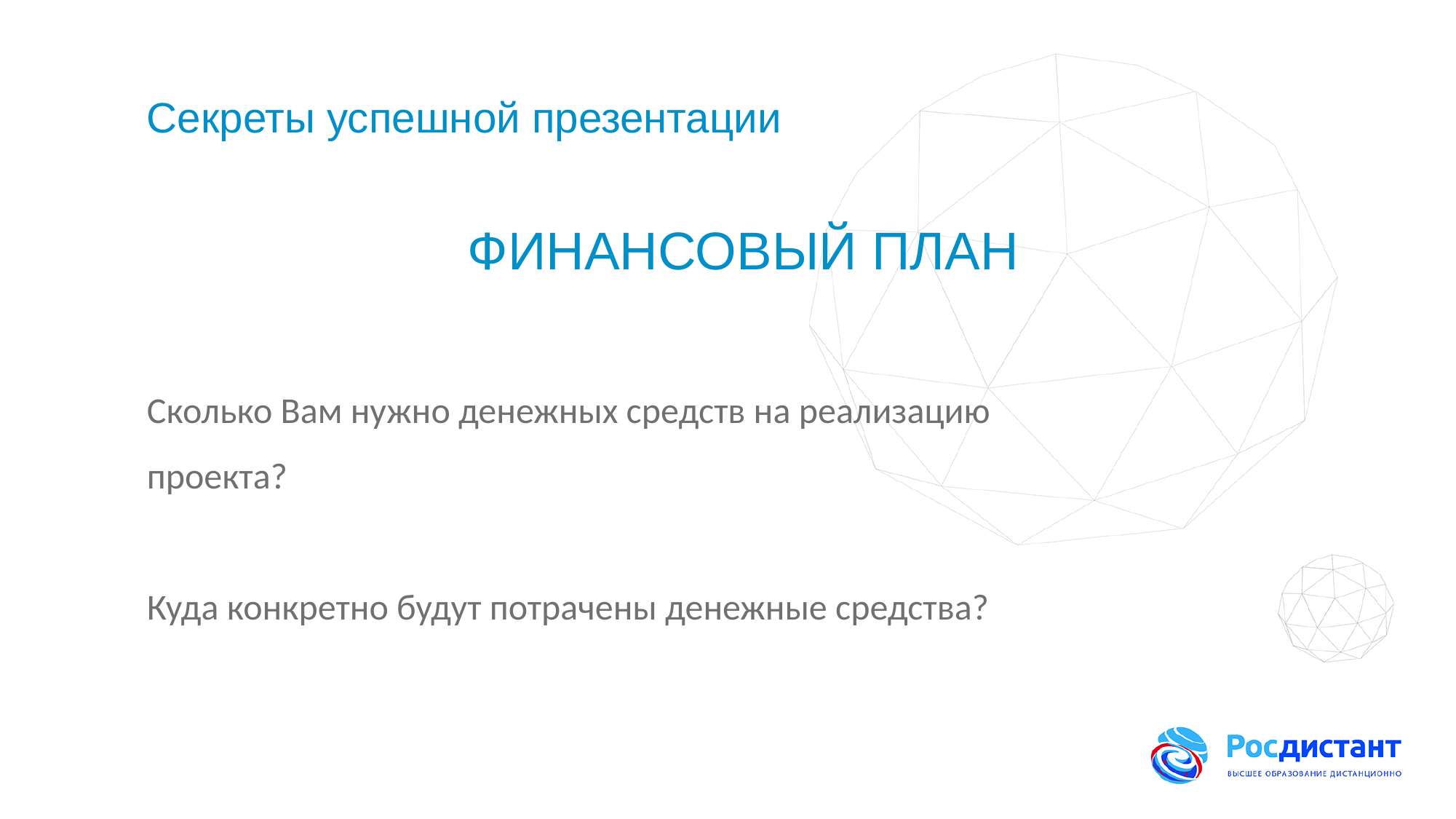

# Секреты успешной презентации
ФИНАНСОВЫЙ ПЛАН
Сколько Вам нужно денежных средств на реализацию проекта?

Куда конкретно будут потрачены денежные средства?